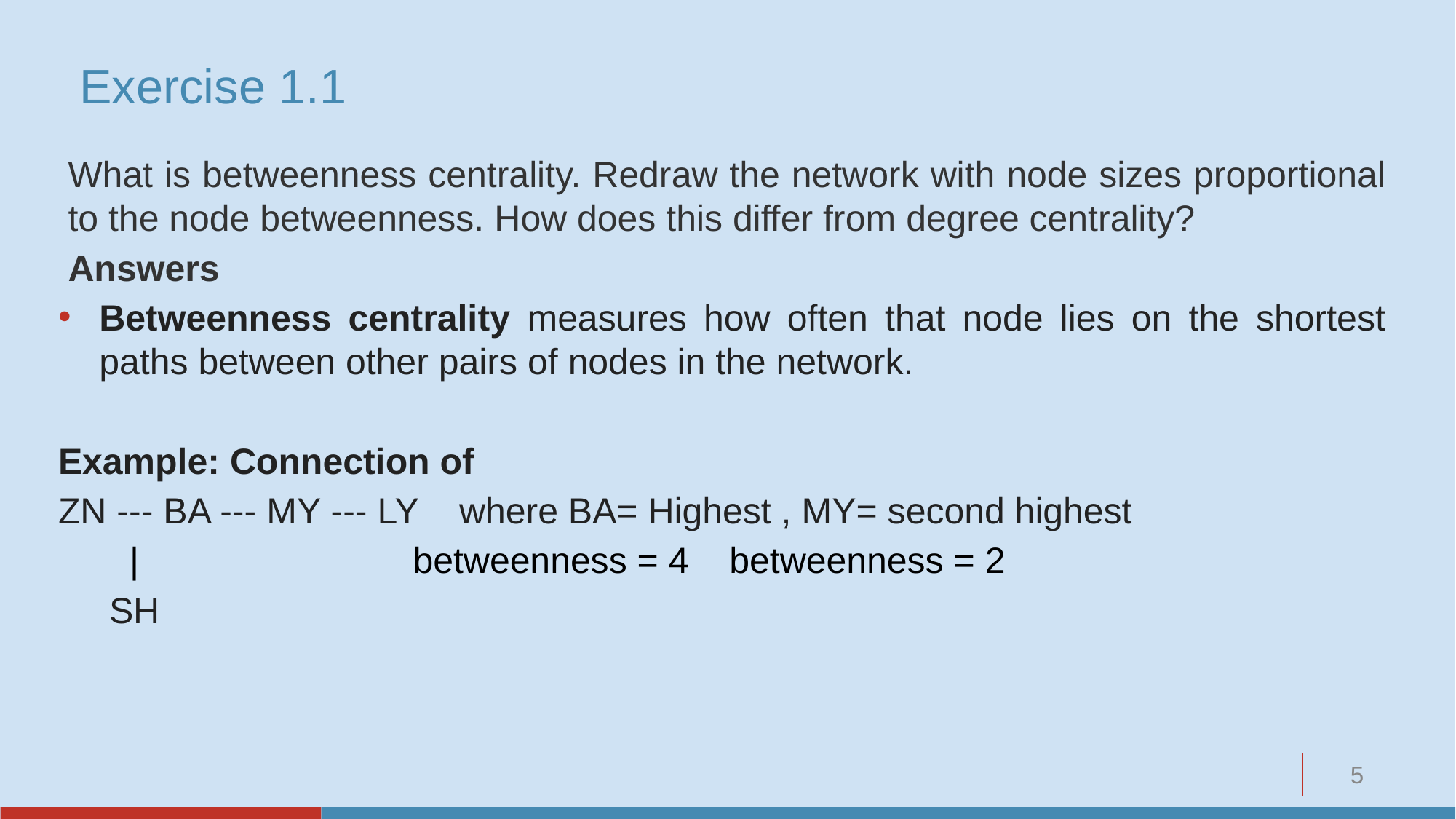

# Exercise 1.1
What is betweenness centrality. Redraw the network with node sizes proportional to the node betweenness. How does this differ from degree centrality?
Answers
Betweenness centrality measures how often that node lies on the shortest paths between other pairs of nodes in the network.

Example: Connection of
ZN --- BA --- MY --- LY    where BA= Highest , MY= second highest
       |                           betweenness = 4    betweenness = 2
     SH

5